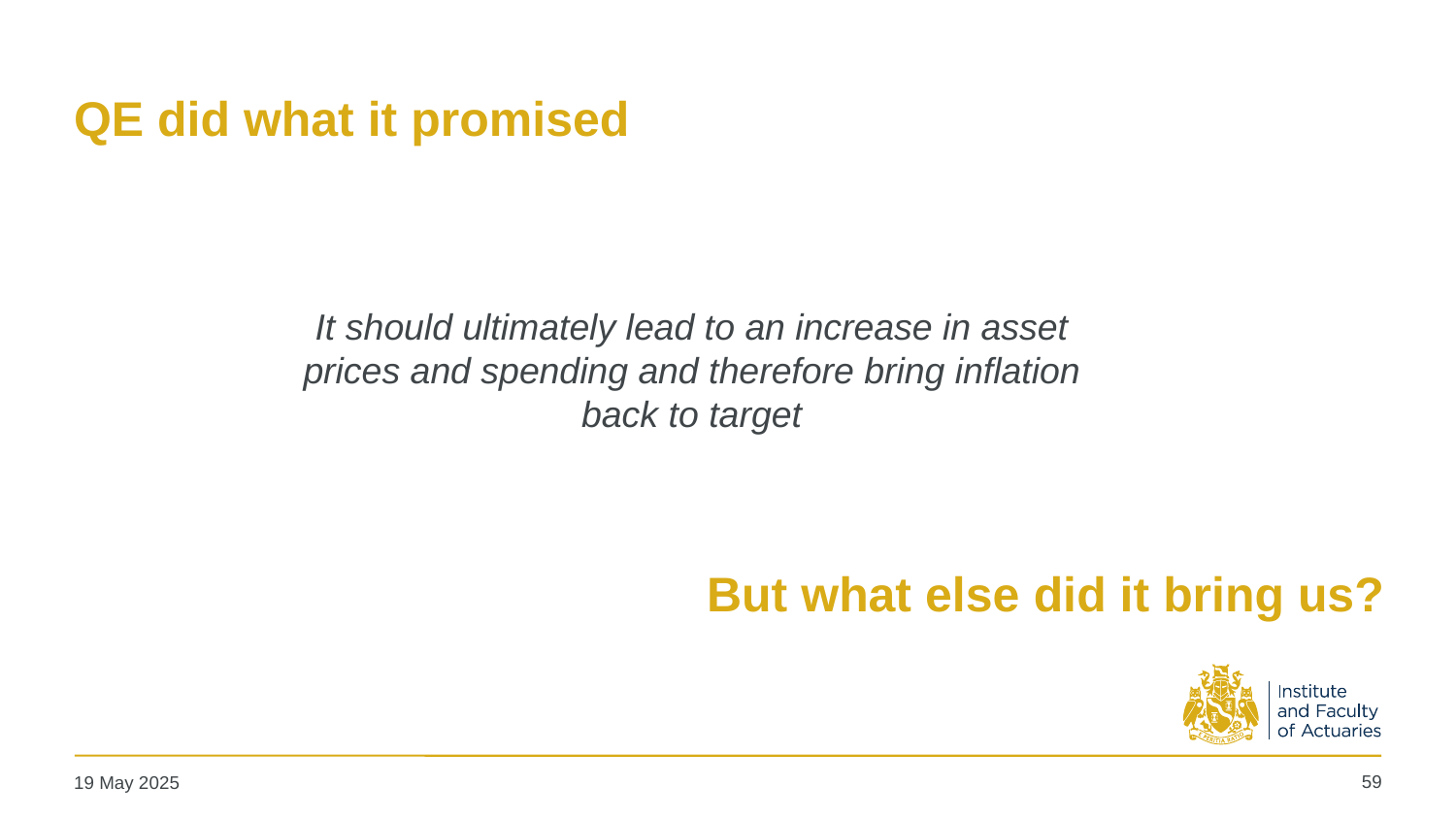

# QE did what it promised

It should ultimately lead to an increase in asset prices and spending and therefore bring inflation back to target
But what else did it bring us?
59
19 May 2025